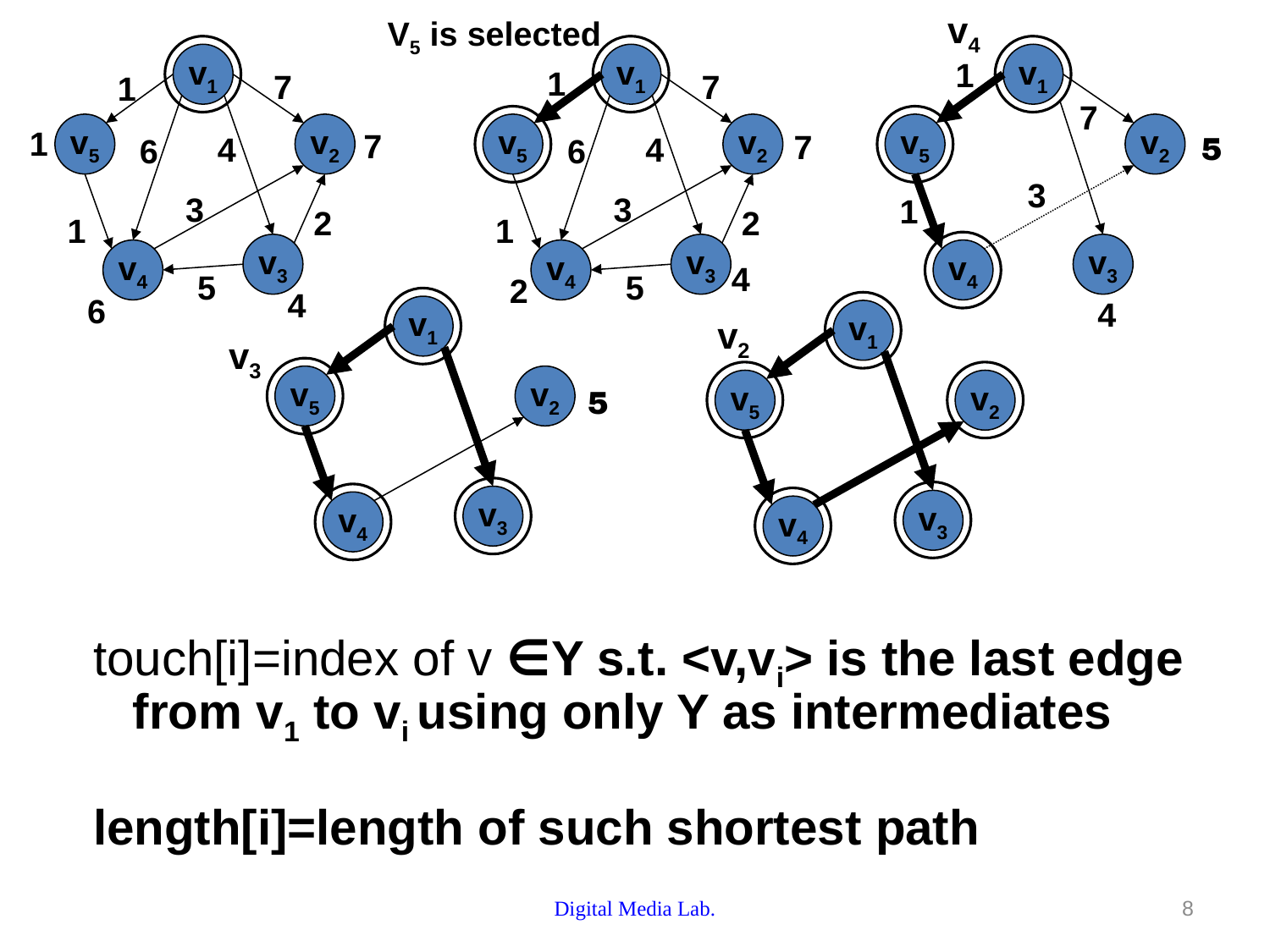

v4

v1
v5
v2
v3
v4
1
7

3
1

V5 is selected

v1
v5
v2
v3
v4
1
7
4
6
3
2
1
5
7
4
2
v1
v5
v2
v3
v4
7
1
4
6
3
2
1
5

1
7
5
4
6
4

v1
v5
v2
v3
v4
v1
v5
v2
v3
v4

v2
v3

5
touch[i]=index of v ∈Y s.t. <v,vi> is the last edge  from v1 to vi using only Y as intermediates

length[i]=length of such shortest path
Digital Media Lab.
8